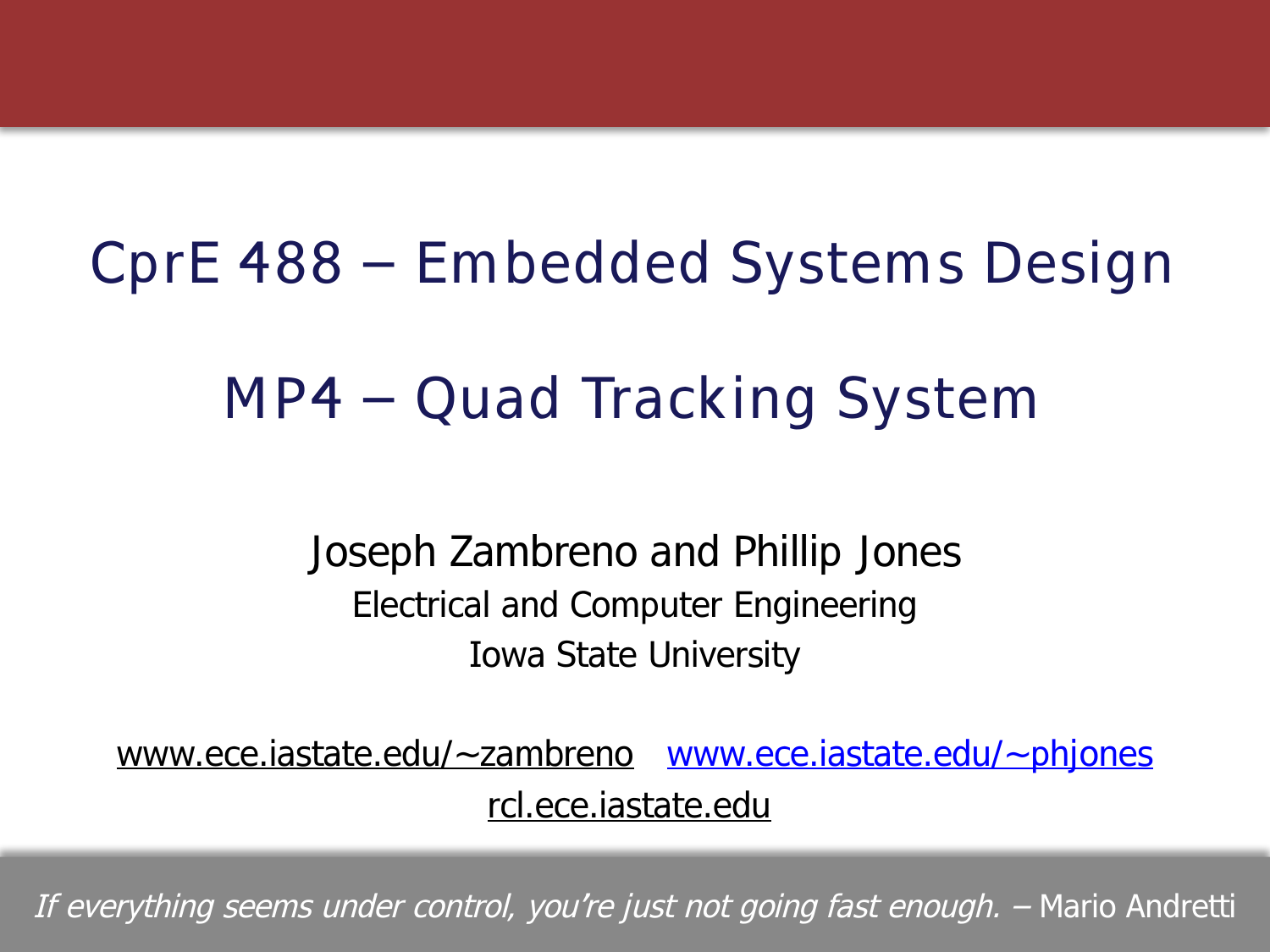

# CprE 488 – Embedded Systems Design MP4 – Quad Tracking System
Joseph Zambreno and Phillip Jones
Electrical and Computer Engineering
Iowa State University

www.ece.iastate.edu/~zambreno   www.ece.iastate.edu/~phjones

rcl.ece.iastate.edu
If everything seems under control, you’re just not going fast enough. – Mario Andretti